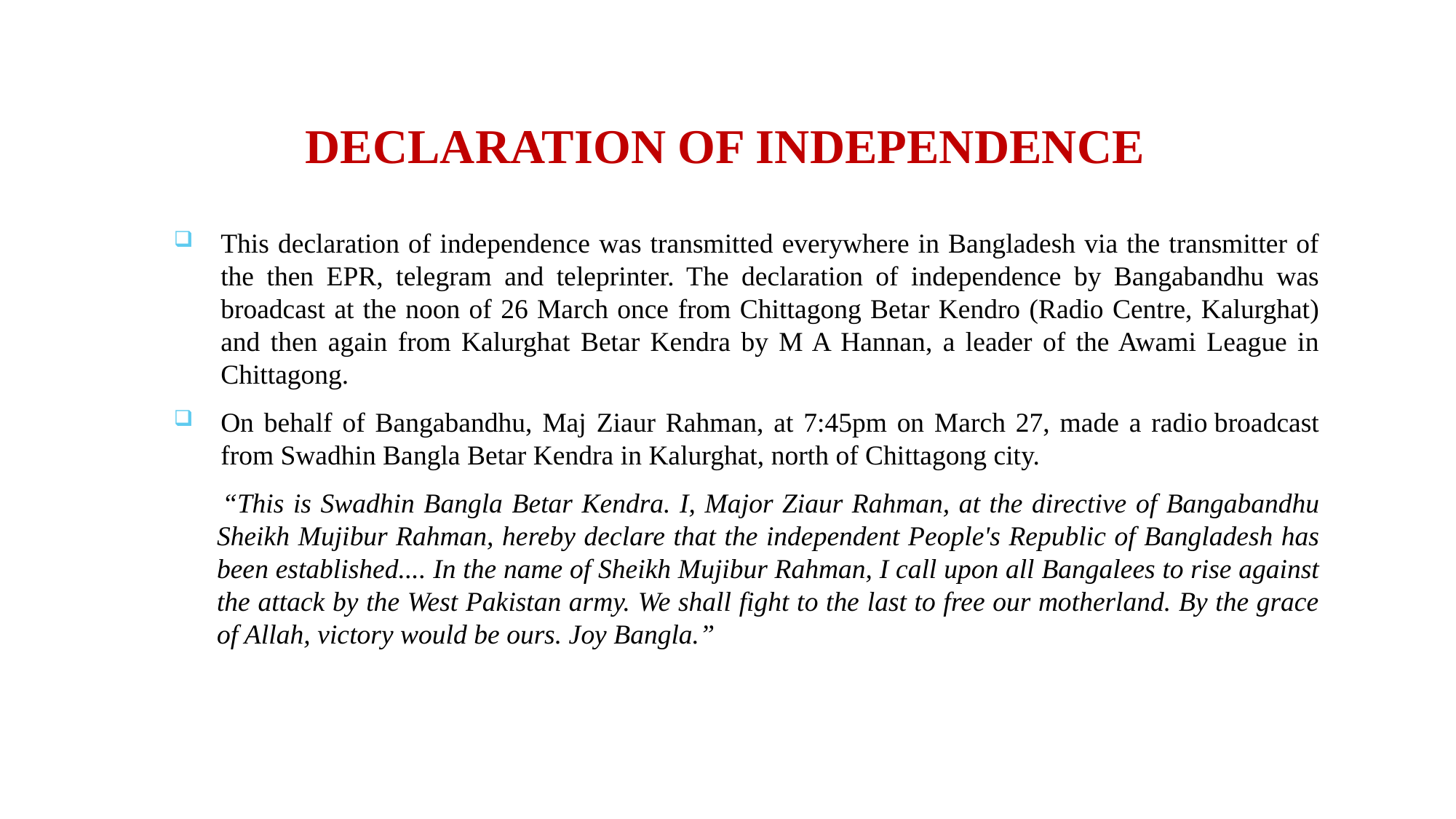

# DECLARATION OF INDEPENDENCE
This declaration of independence was transmitted everywhere in Bangladesh via the transmitter of the then EPR, telegram and teleprinter. The declaration of independence by Bangabandhu was broadcast at the noon of 26 March once from Chittagong Betar Kendro (Radio Centre, Kalurghat) and then again from Kalurghat Betar Kendra by M A Hannan, a leader of the Awami League in Chittagong.
On behalf of Bangabandhu, Maj Ziaur Rahman, at 7:45pm on March 27, made a radio broadcast from Swadhin Bangla Betar Kendra in Kalurghat, north of Chittagong city.
“This is Swadhin Bangla Betar Kendra. I, Major Ziaur Rahman, at the directive of Bangabandhu Sheikh Mujibur Rahman, hereby declare that the independent People's Republic of Bangladesh has been established.... In the name of Sheikh Mujibur Rahman, I call upon all Bangalees to rise against the attack by the West Pakistan army. We shall fight to the last to free our motherland. By the grace of Allah, victory would be ours. Joy Bangla.”